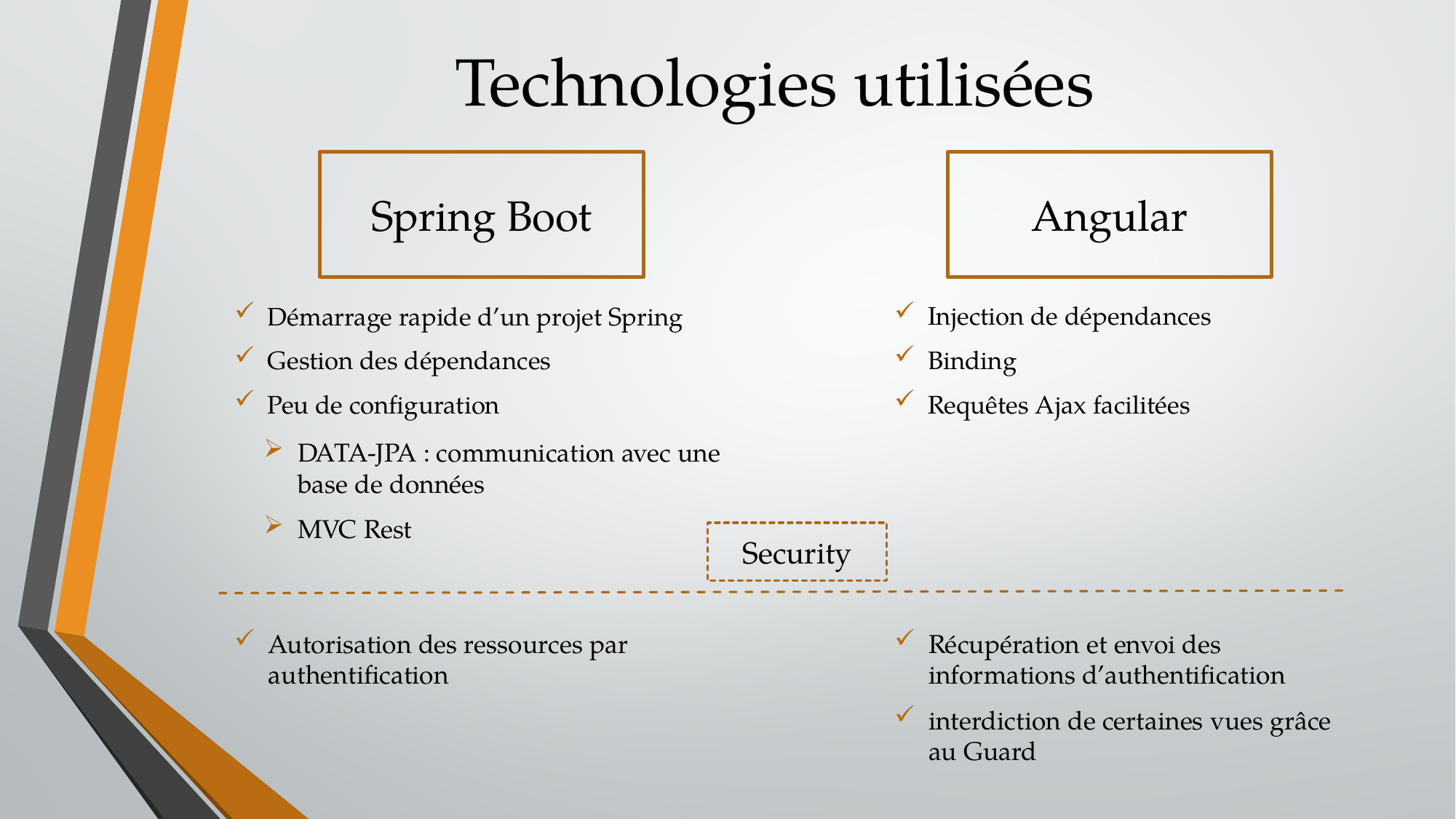

# Technologies utilisées

Spring Boot

Angular
Injection de dépendances
Binding
Requêtes Ajax facilitées
Démarrage rapide d’un projet Spring
Gestion des dépendances
Peu de configuration
DATA-JPA : communication avec une base de données
MVC Rest

Security
Autorisation des ressources par authentification
Récupération et envoi des informations d’authentification
interdiction de certaines vues grâce au Guard